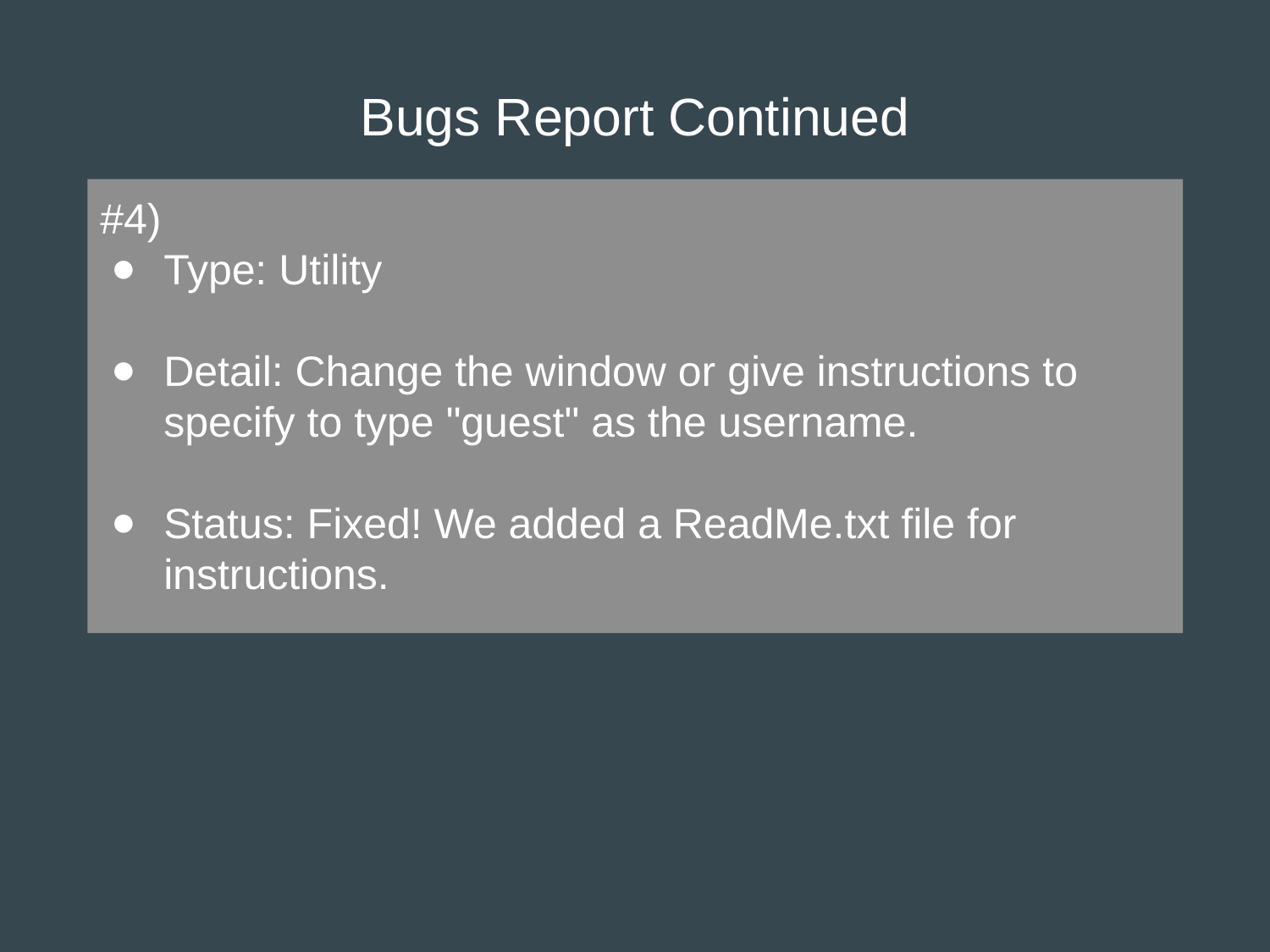

# Bugs Report Continued
#4)
Type: Utility

Detail: Change the window or give instructions to specify to type "guest" as the username.

Status: Fixed! We added a ReadMe.txt file for instructions.